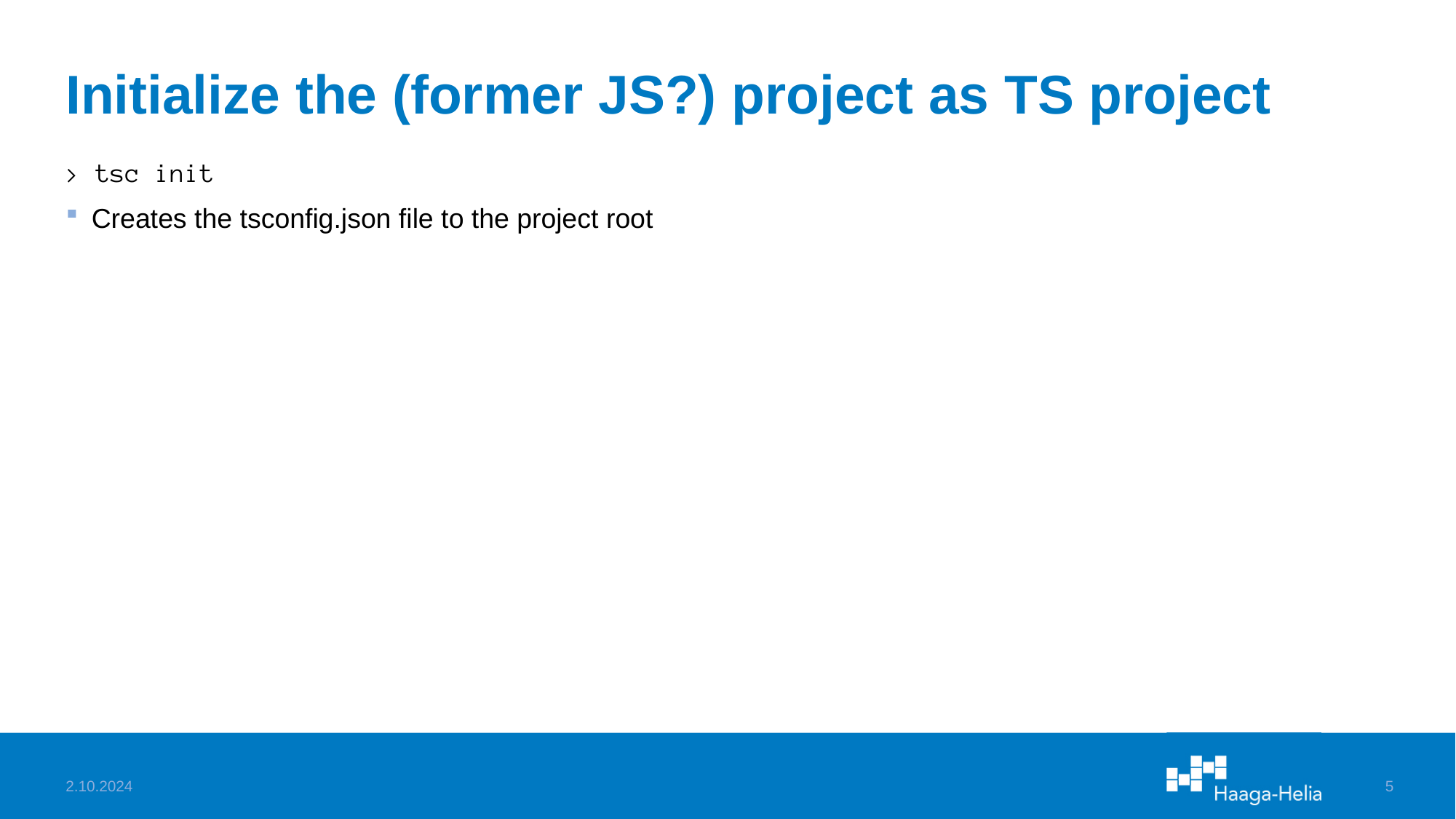

# Initialize the (former JS?) project as TS project
> tsc init
Creates the tsconfig.json file to the project root
2.10.2024

5